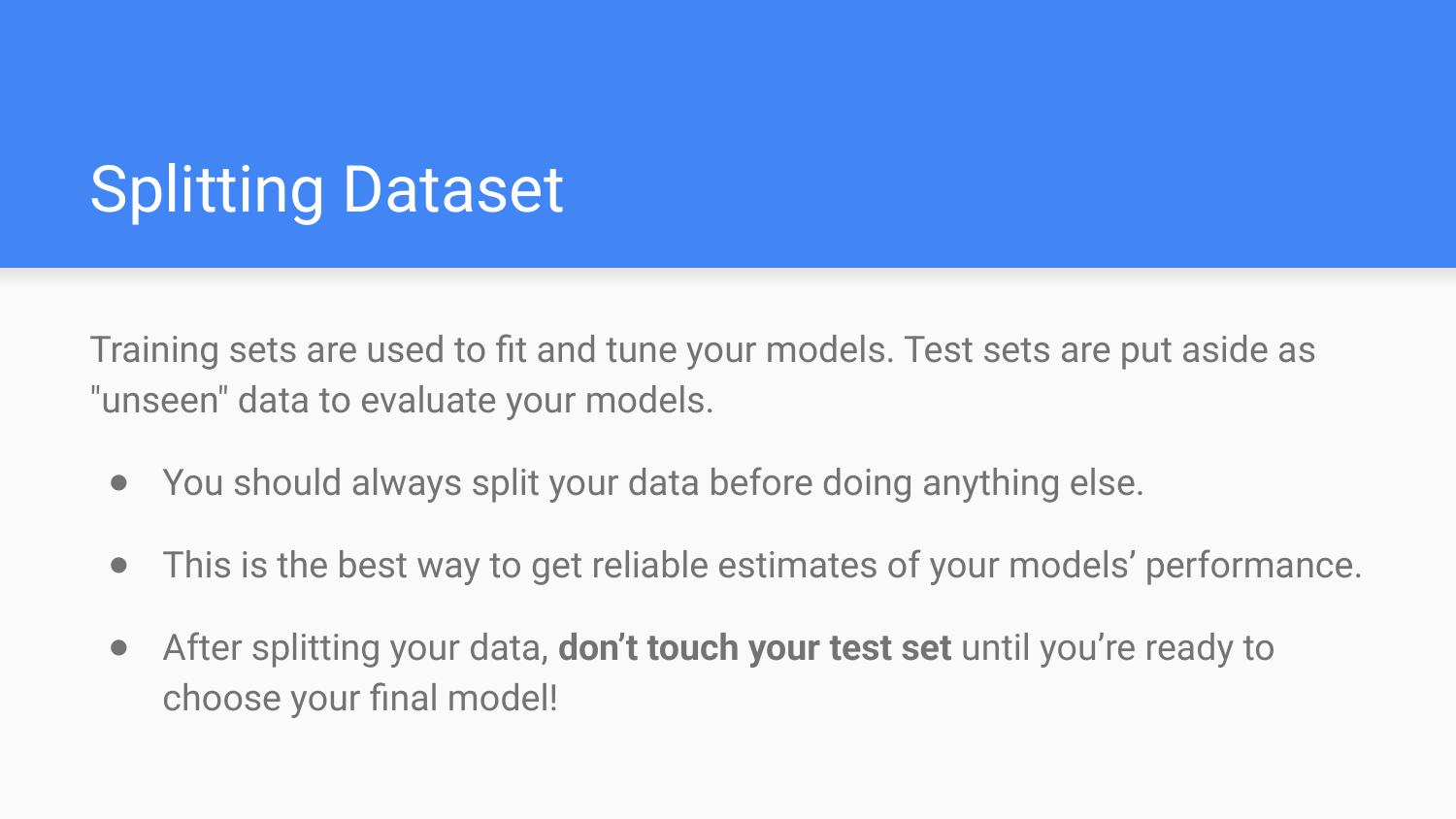

# Splitting Dataset
Training sets are used to fit and tune your models. Test sets are put aside as "unseen" data to evaluate your models.
You should always split your data before doing anything else.
This is the best way to get reliable estimates of your models’ performance.
After splitting your data, don’t touch your test set until you’re ready to choose your final model!